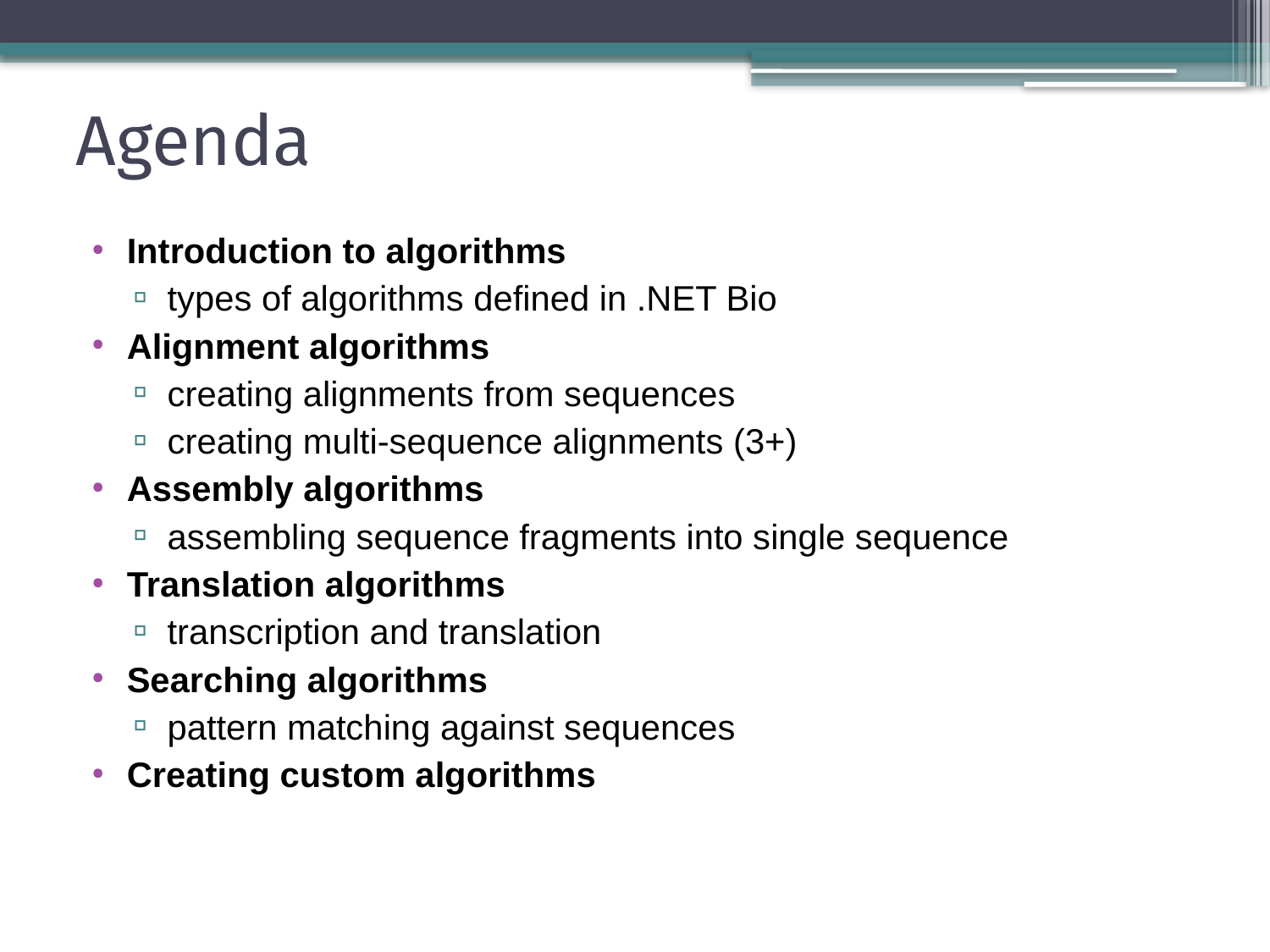

# Agenda
Introduction to algorithms
types of algorithms defined in .NET Bio
Alignment algorithms
creating alignments from sequences
creating multi-sequence alignments (3+)
Assembly algorithms
assembling sequence fragments into single sequence
Translation algorithms
transcription and translation
Searching algorithms
pattern matching against sequences
Creating custom algorithms